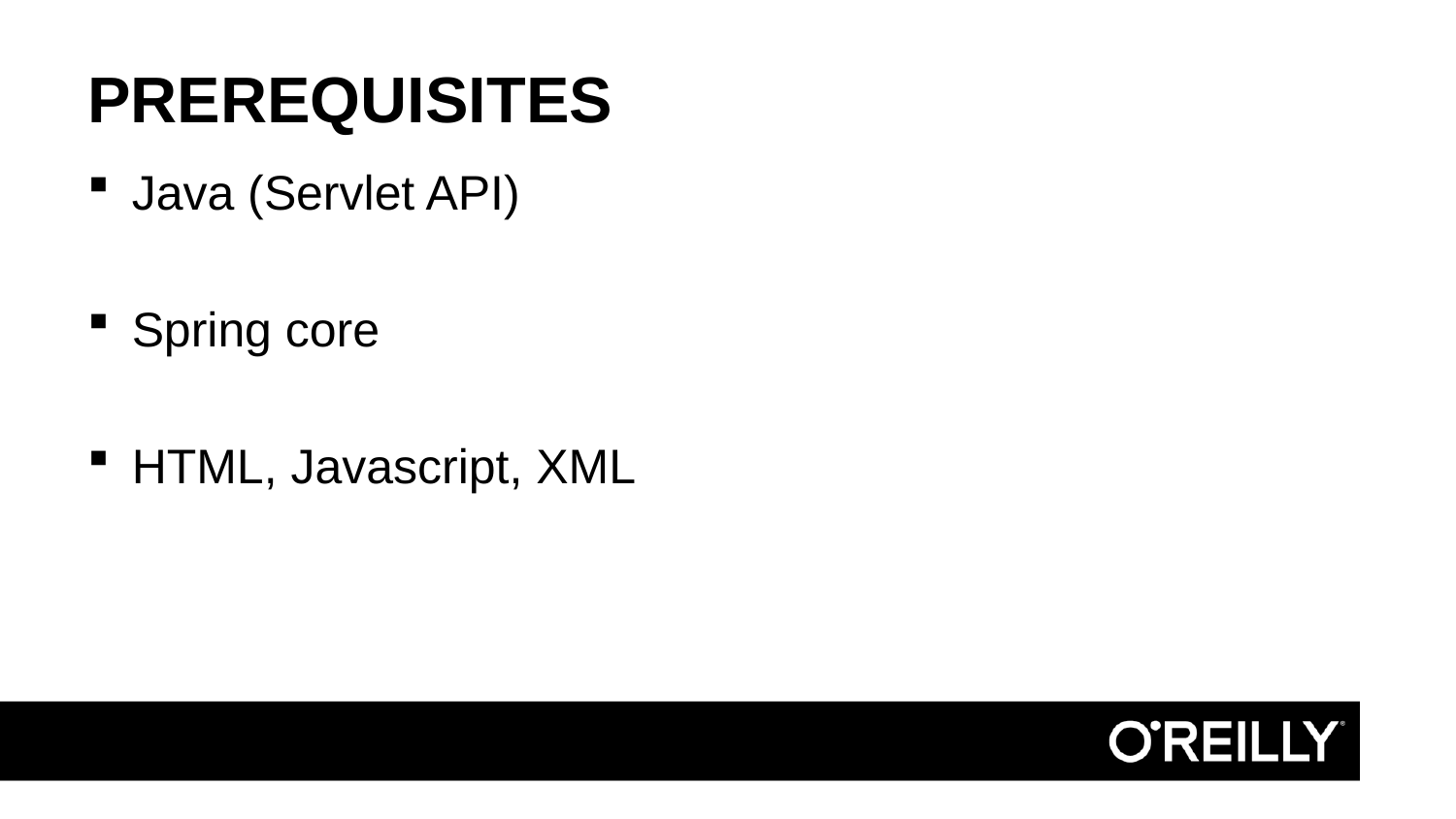

# Prerequisites
Java (Servlet API)

Spring core

HTML, Javascript, XML